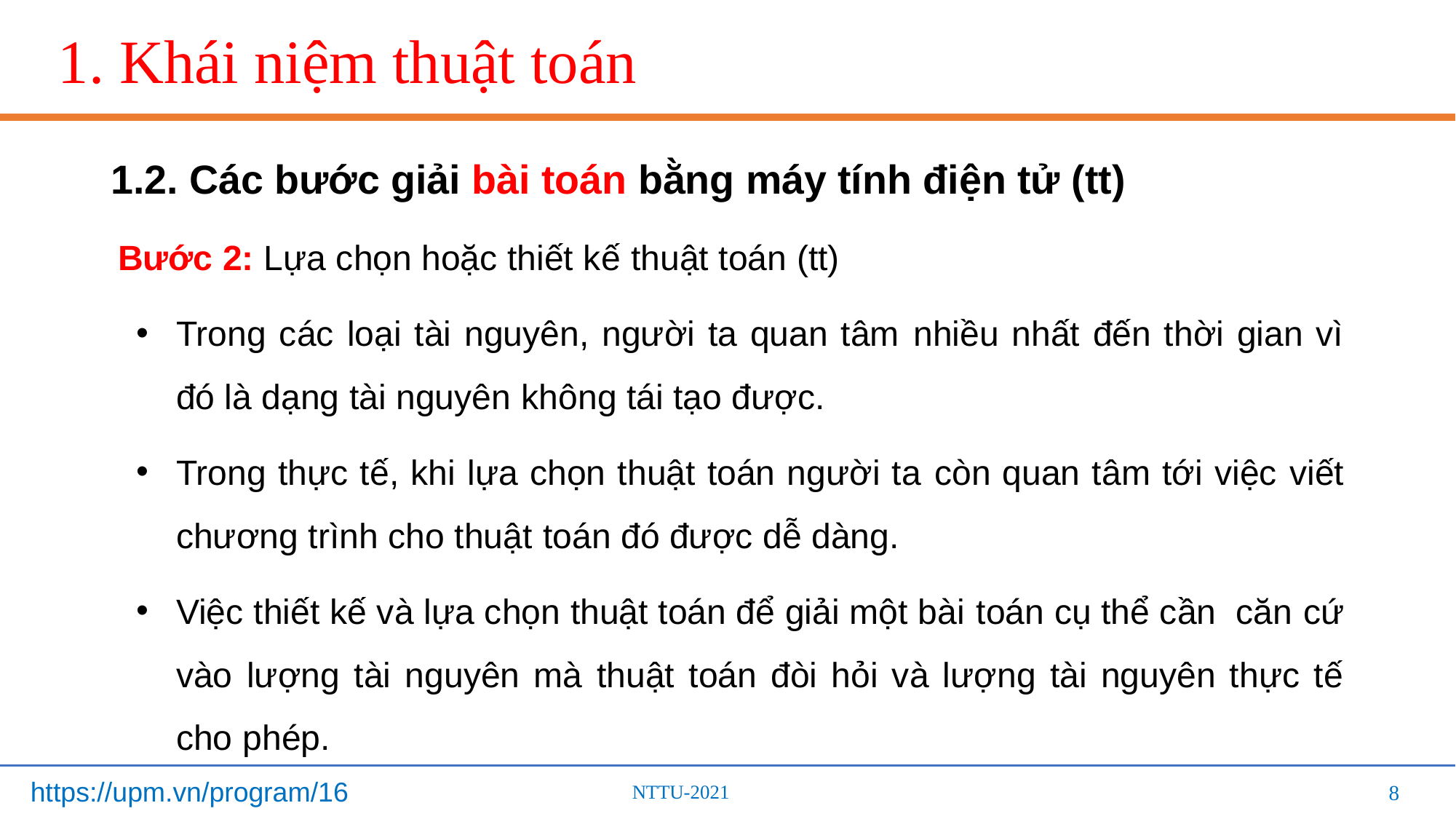

# 1. Khái niệm thuật toán
1.2. Các bước giải bài toán bằng máy tính điện tử (tt)
Bước 2: Lựa chọn hoặc thiết kế thuật toán (tt)
Trong các loại tài nguyên, người ta quan tâm nhiều nhất đến thời gian vì đó là dạng tài nguyên không tái tạo được.
Trong thực tế, khi lựa chọn thuật toán người ta còn quan tâm tới việc viết chương trình cho thuật toán đó được dễ dàng.
Việc thiết kế và lựa chọn thuật toán để giải một bài toán cụ thể cần  căn cứ vào lượng tài nguyên mà thuật toán đòi hỏi và lượng tài nguyên thực tế cho phép.
8
8